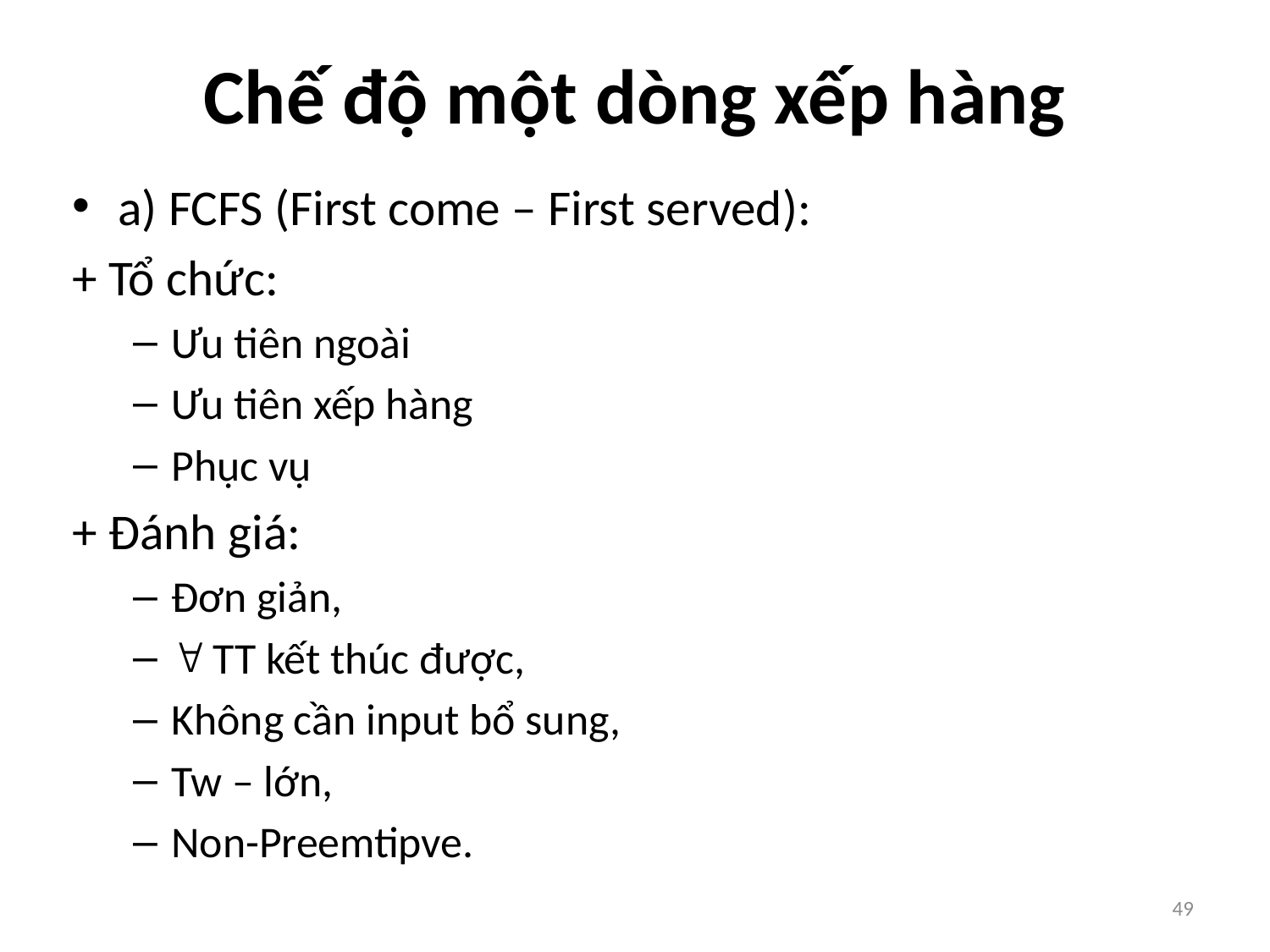

# Chế độ một dòng xếp hàng
a) FCFS (First come – First served):
+ Tổ chức:
Ưu tiên ngoài
Ưu tiên xếp hàng
Phục vụ
+ Đánh giá:
Đơn giản,
∀ TT kết thúc được,
Không cần input bổ sung,
Tw – lớn,
Non-Preemtipve.
49